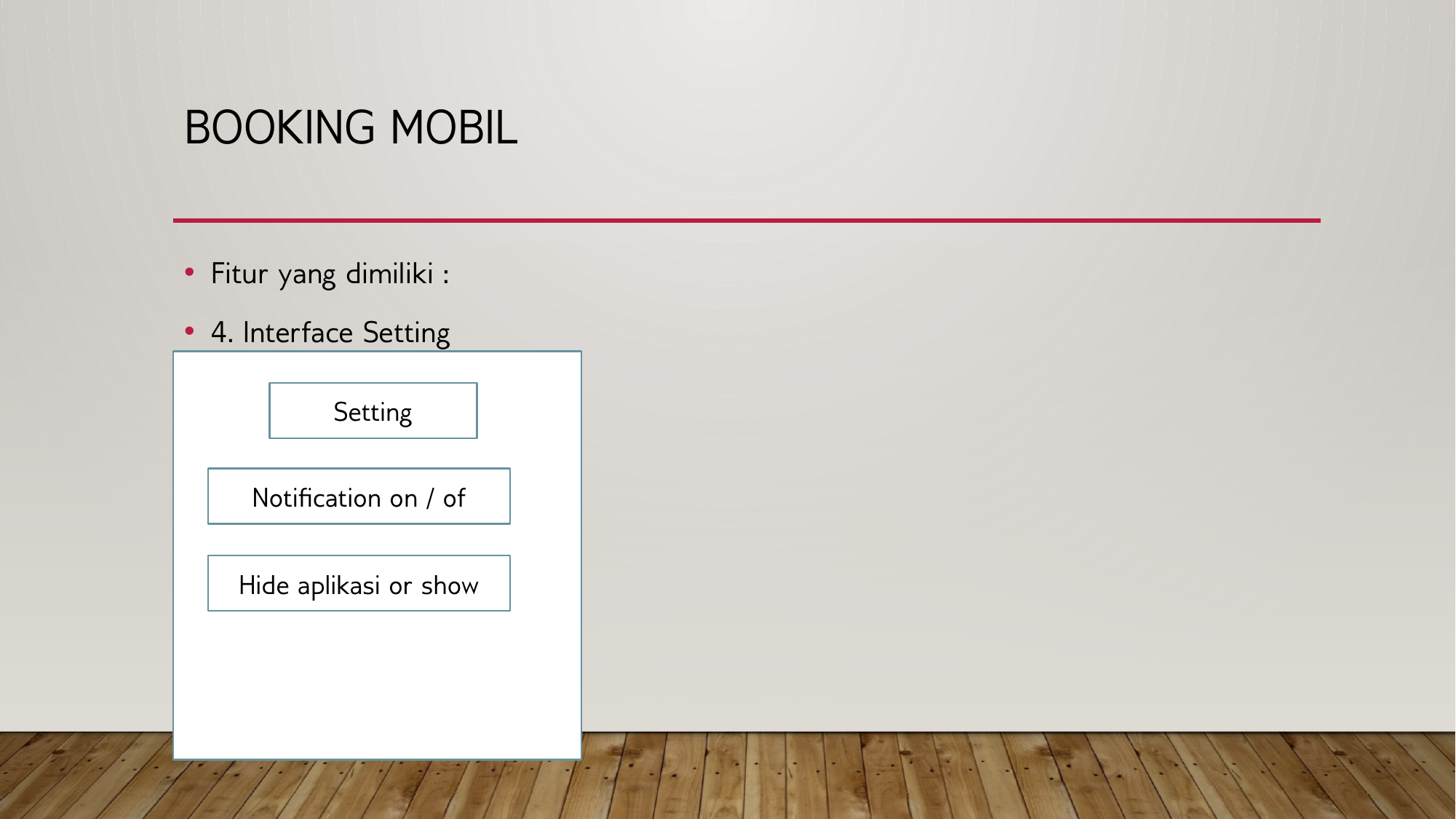

# Booking Mobil
Fitur yang dimiliki :
4. Interface Setting

Setting
Notification on / of
Hide aplikasi or show